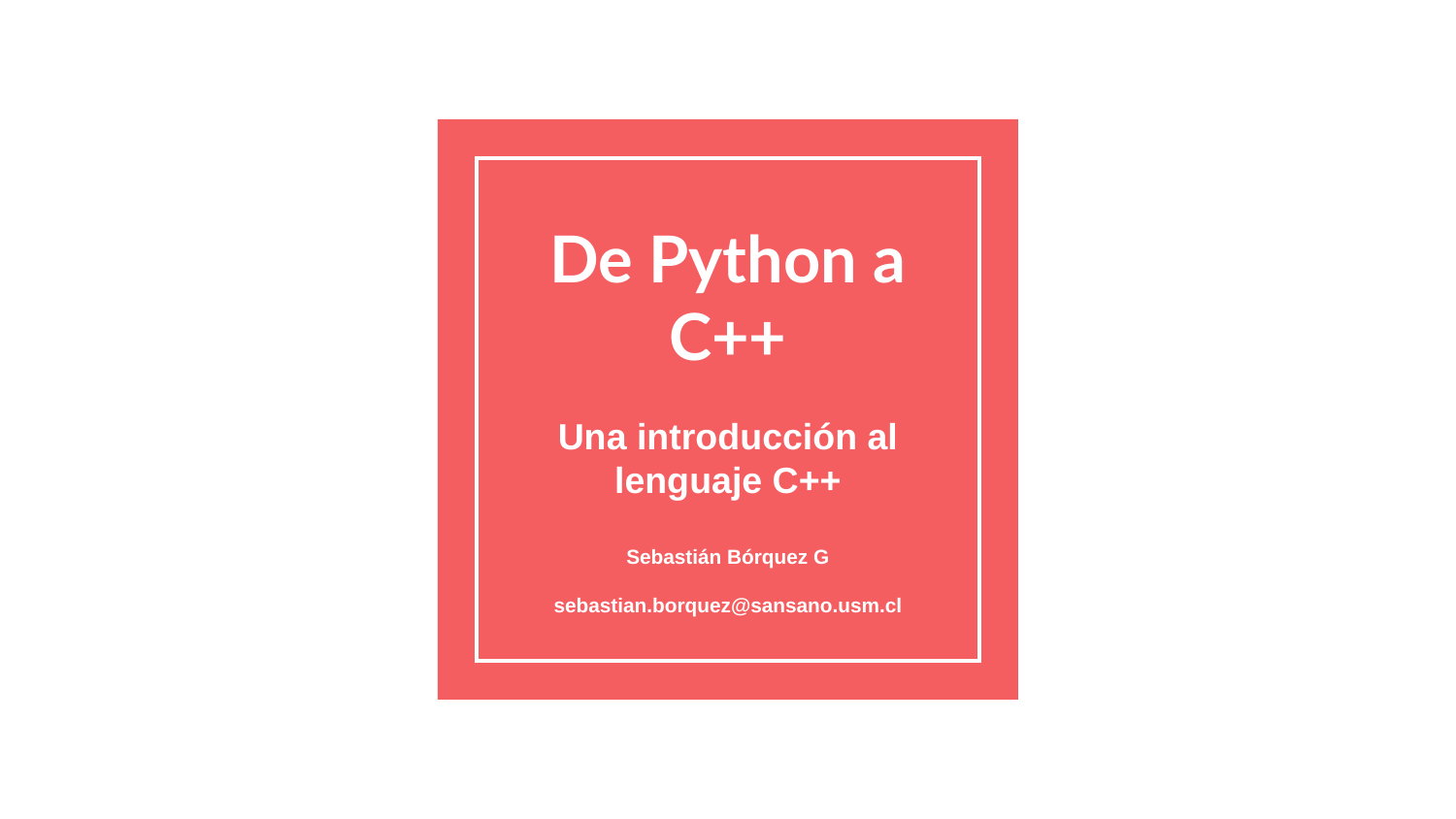

# De Python a C++
Una introducción al lenguaje C++

Sebastián Bórquez G
	sebastian.borquez@sansano.usm.cl